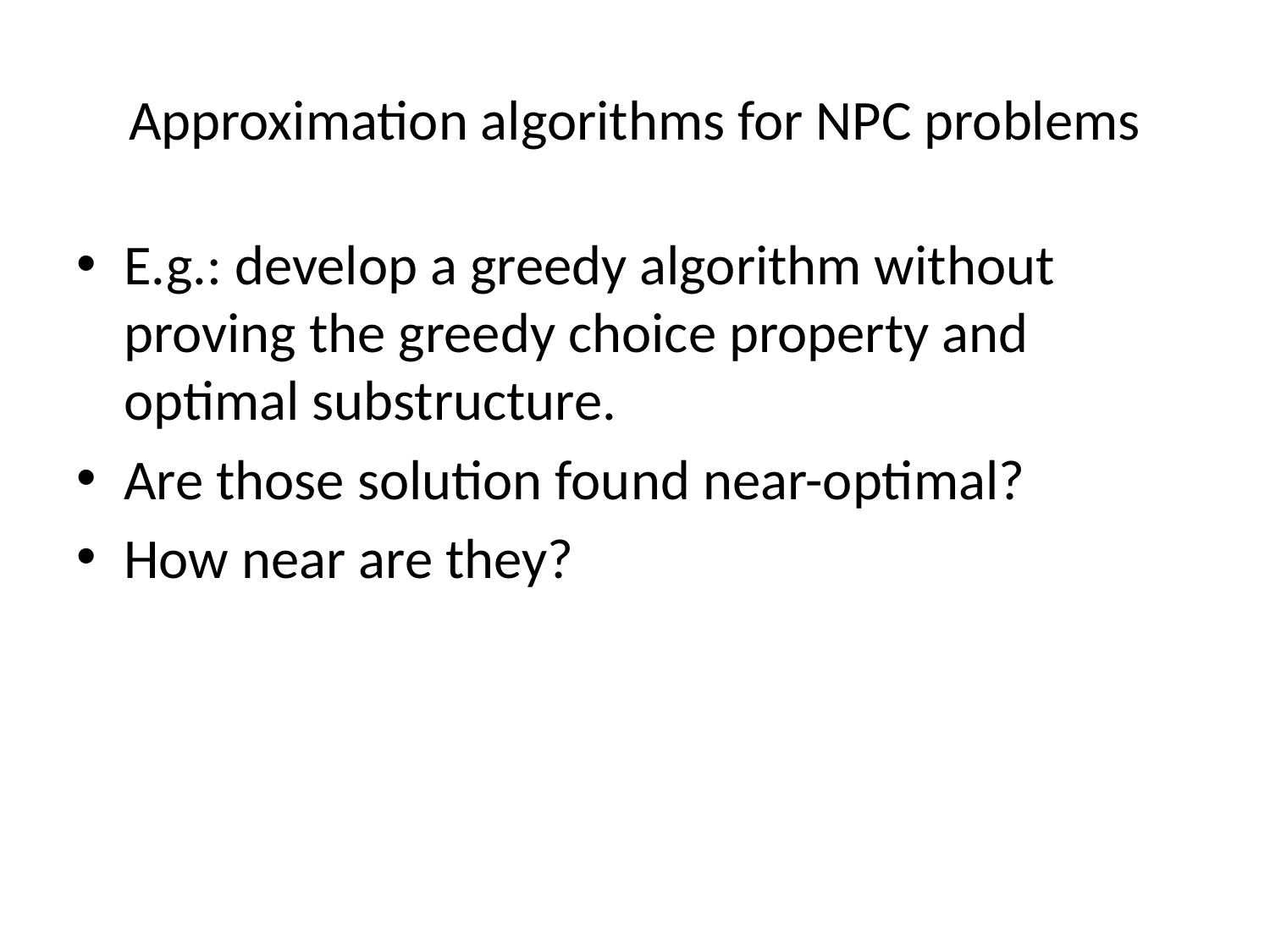

# Approximation algorithms for NPC problems
E.g.: develop a greedy algorithm without proving the greedy choice property and optimal substructure.
Are those solution found near-optimal?
How near are they?